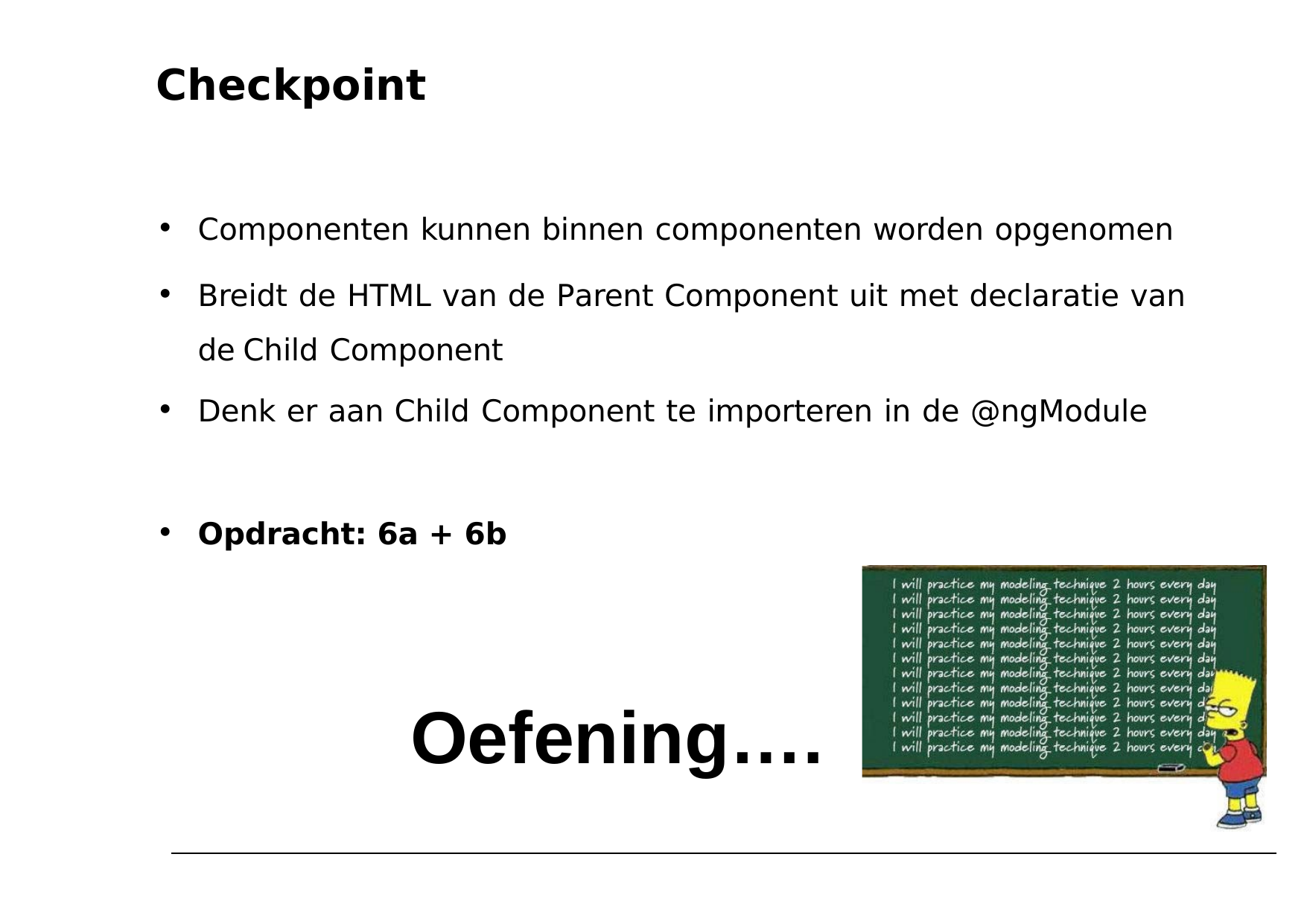

# Checkpoint
Componenten kunnen binnen componenten worden opgenomen
Breidt de HTML van de Parent Component uit met declaratie van de Child Component
Denk er aan Child Component te importeren in de @ngModule

Opdracht: 6a + 6b

Oefening….